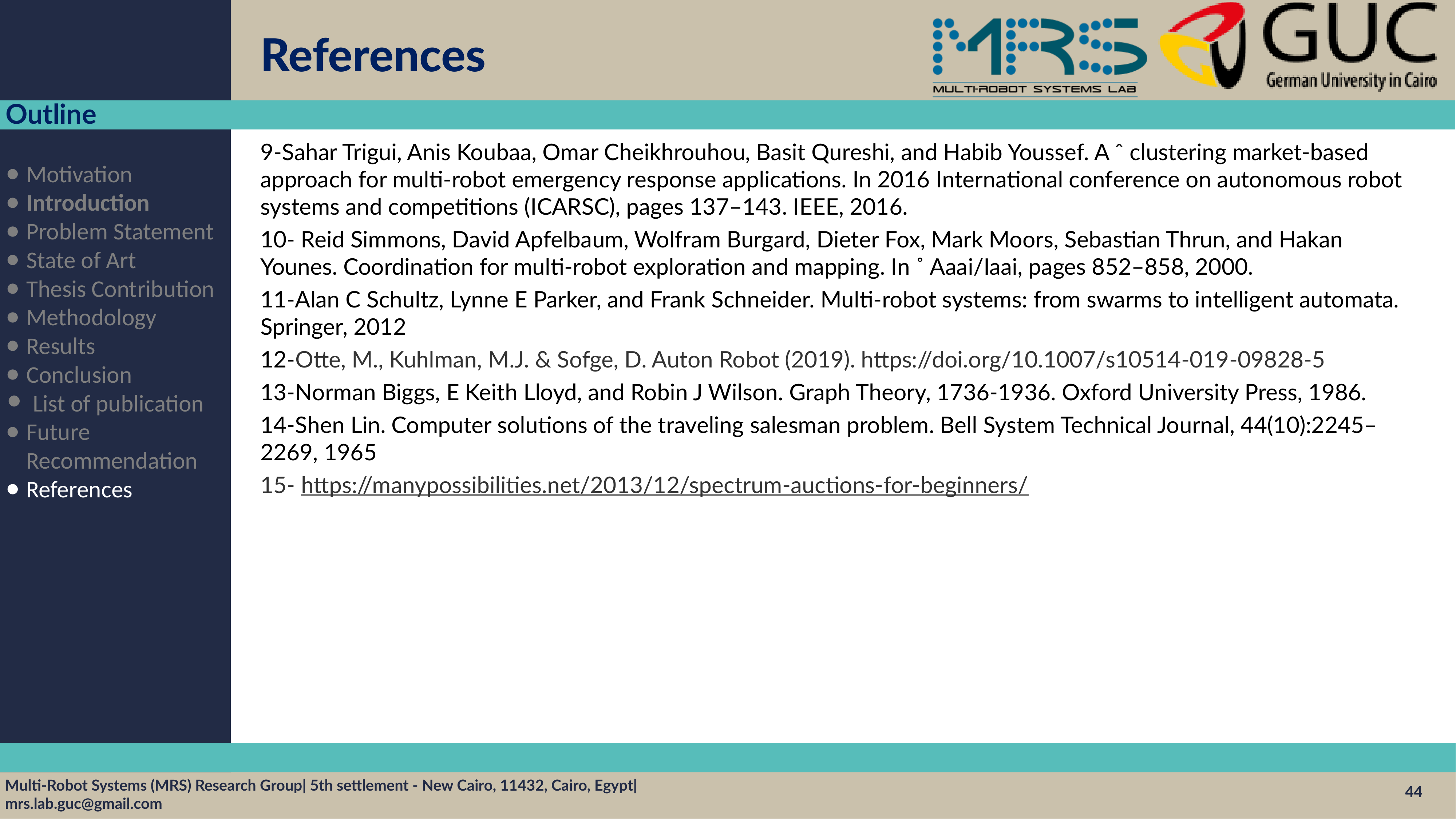

# References
Outline
9-Sahar Trigui, Anis Koubaa, Omar Cheikhrouhou, Basit Qureshi, and Habib Youssef. A ˆ clustering market-based approach for multi-robot emergency response applications. In 2016 International conference on autonomous robot systems and competitions (ICARSC), pages 137–143. IEEE, 2016.
10- Reid Simmons, David Apfelbaum, Wolfram Burgard, Dieter Fox, Mark Moors, Sebastian Thrun, and Hakan Younes. Coordination for multi-robot exploration and mapping. In ˚ Aaai/Iaai, pages 852–858, 2000.
11-Alan C Schultz, Lynne E Parker, and Frank Schneider. Multi-robot systems: from swarms to intelligent automata. Springer, 2012
12-Otte, M., Kuhlman, M.J. & Sofge, D. Auton Robot (2019). https://doi.org/10.1007/s10514-019-09828-5
13-Norman Biggs, E Keith Lloyd, and Robin J Wilson. Graph Theory, 1736-1936. Oxford University Press, 1986.
14-Shen Lin. Computer solutions of the traveling salesman problem. Bell System Technical Journal, 44(10):2245–2269, 1965
15- https://manypossibilities.net/2013/12/spectrum-auctions-for-beginners/

Motivation
Introduction
Problem Statement
State of Art
Thesis Contribution
Methodology
Results
Conclusion
List of publication
Future Recommendation
References

44